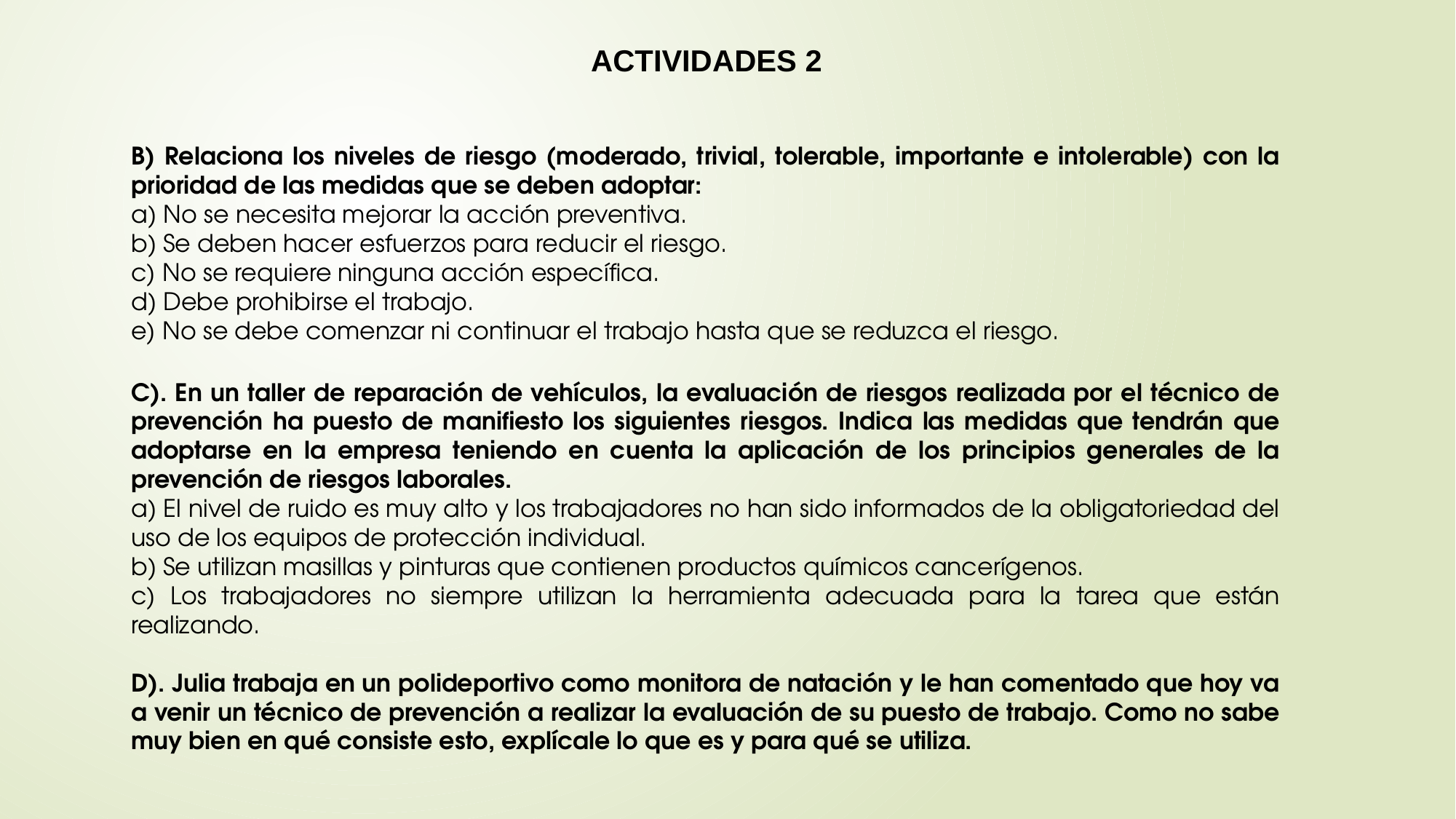

ACTIVIDADES 2

B) Relaciona los niveles de riesgo (moderado, trivial, tolerable, importante e intolerable) con la prioridad de las medidas que se deben adoptar:
a) No se necesita mejorar la acción preventiva.
b) Se deben hacer esfuerzos para reducir el riesgo.
c) No se requiere ninguna acción específica.
d) Debe prohibirse el trabajo.
e) No se debe comenzar ni continuar el trabajo hasta que se reduzca el riesgo.

C). En un taller de reparación de vehículos, la evaluación de riesgos realizada por el técnico de prevención ha puesto de manifiesto los siguientes riesgos. Indica las medidas que tendrán que adoptarse en la empresa teniendo en cuenta la aplicación de los principios generales de la prevención de riesgos laborales.
a) El nivel de ruido es muy alto y los trabajadores no han sido informados de la obligatoriedad del uso de los equipos de protección individual.
b) Se utilizan masillas y pinturas que contienen productos químicos cancerígenos.
c) Los trabajadores no siempre utilizan la herramienta adecuada para la tarea que están realizando.

D). Julia trabaja en un polideportivo como monitora de natación y le han comentado que hoy va a venir un técnico de prevención a realizar la evaluación de su puesto de trabajo. Como no sabe muy bien en qué consiste esto, explícale lo que es y para qué se utiliza.